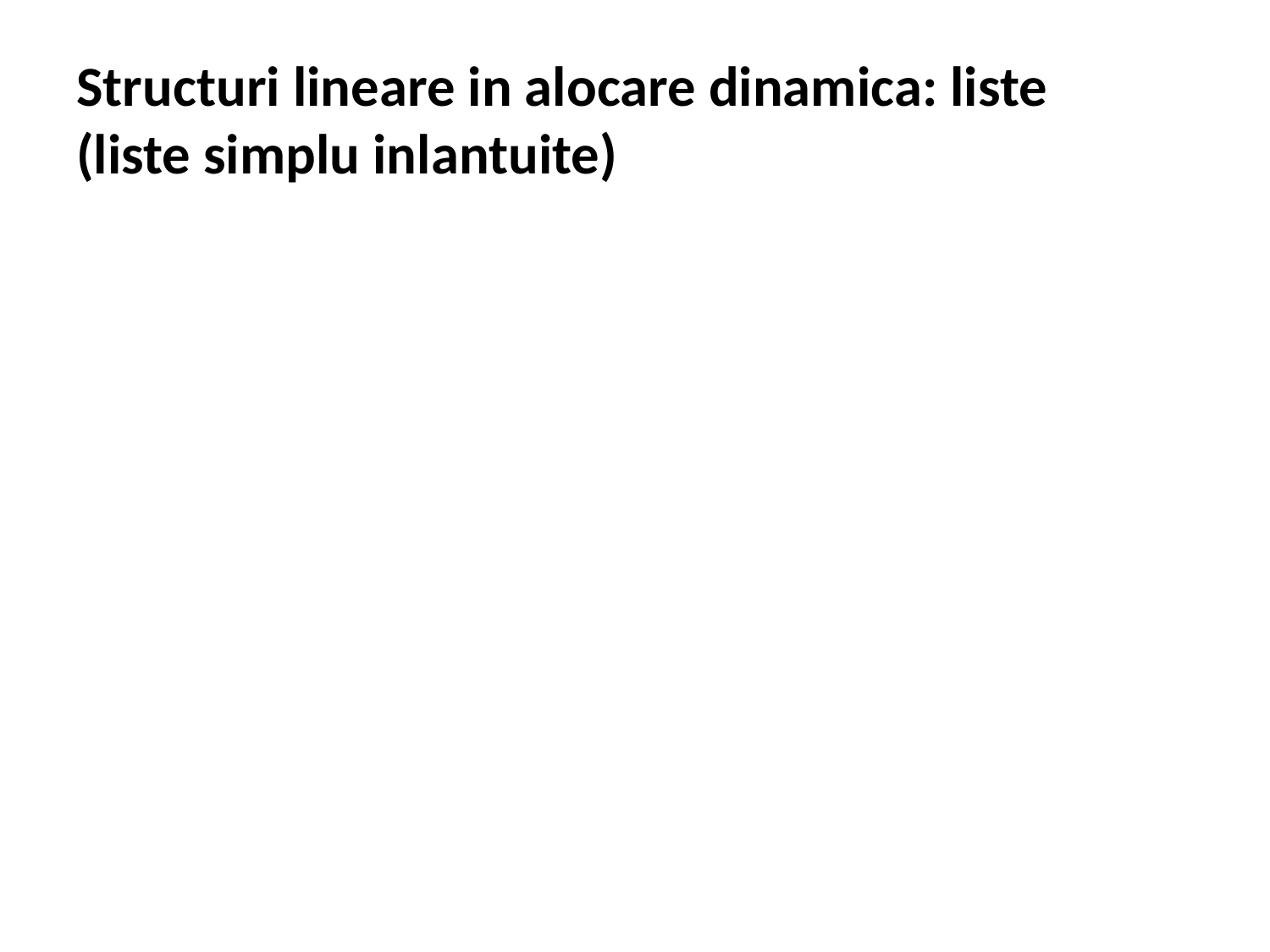

# Structuri lineare in alocare dinamica: liste (liste simplu inlantuite)